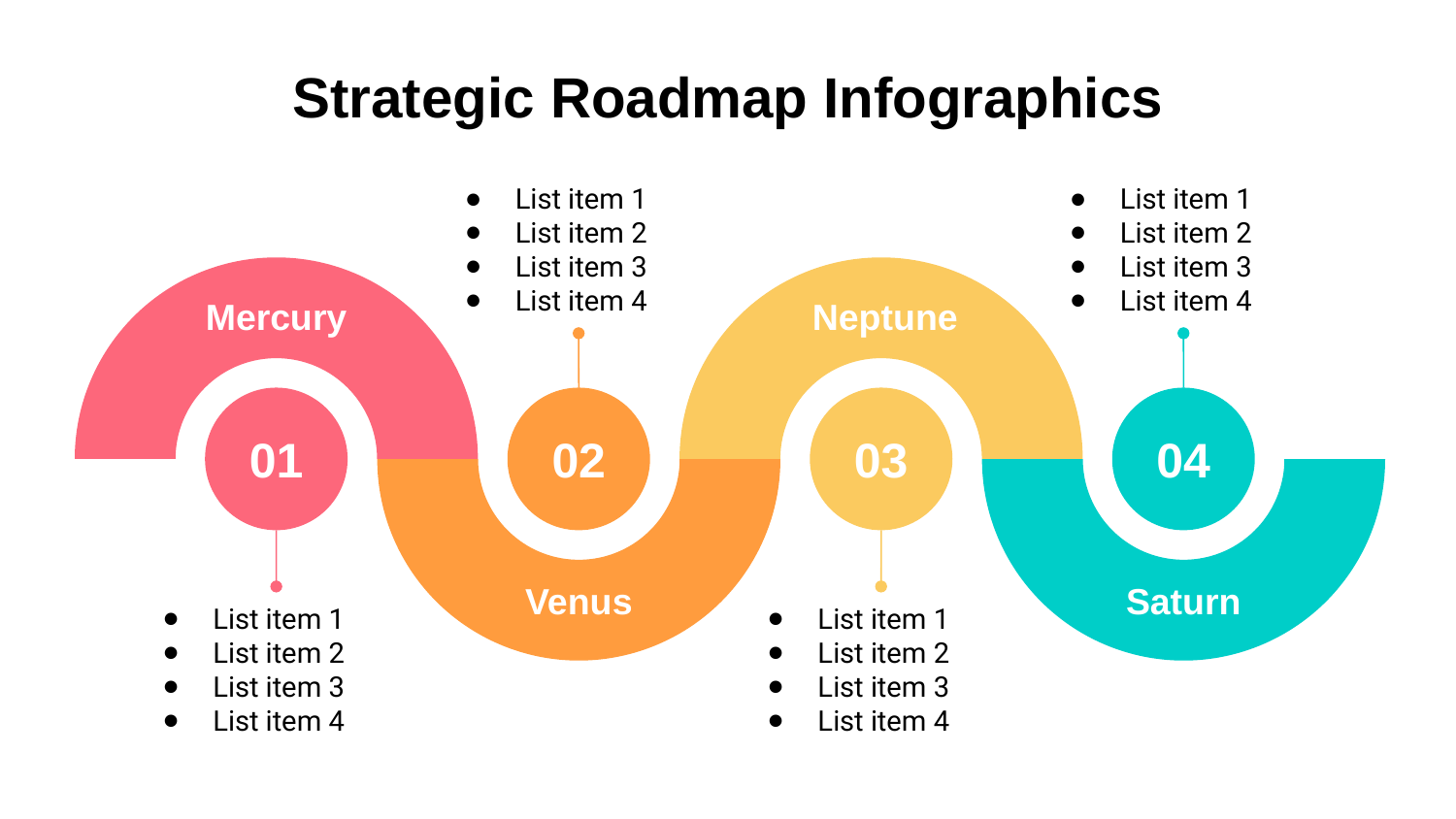

# Strategic Roadmap Infographics
List item 1
List item 2
List item 3
List item 4
List item 1
List item 2
List item 3
List item 4

Mercury
01
Neptune
03
02
Venus
04
Saturn
List item 1
List item 2
List item 3
List item 4
List item 1
List item 2
List item 3
List item 4